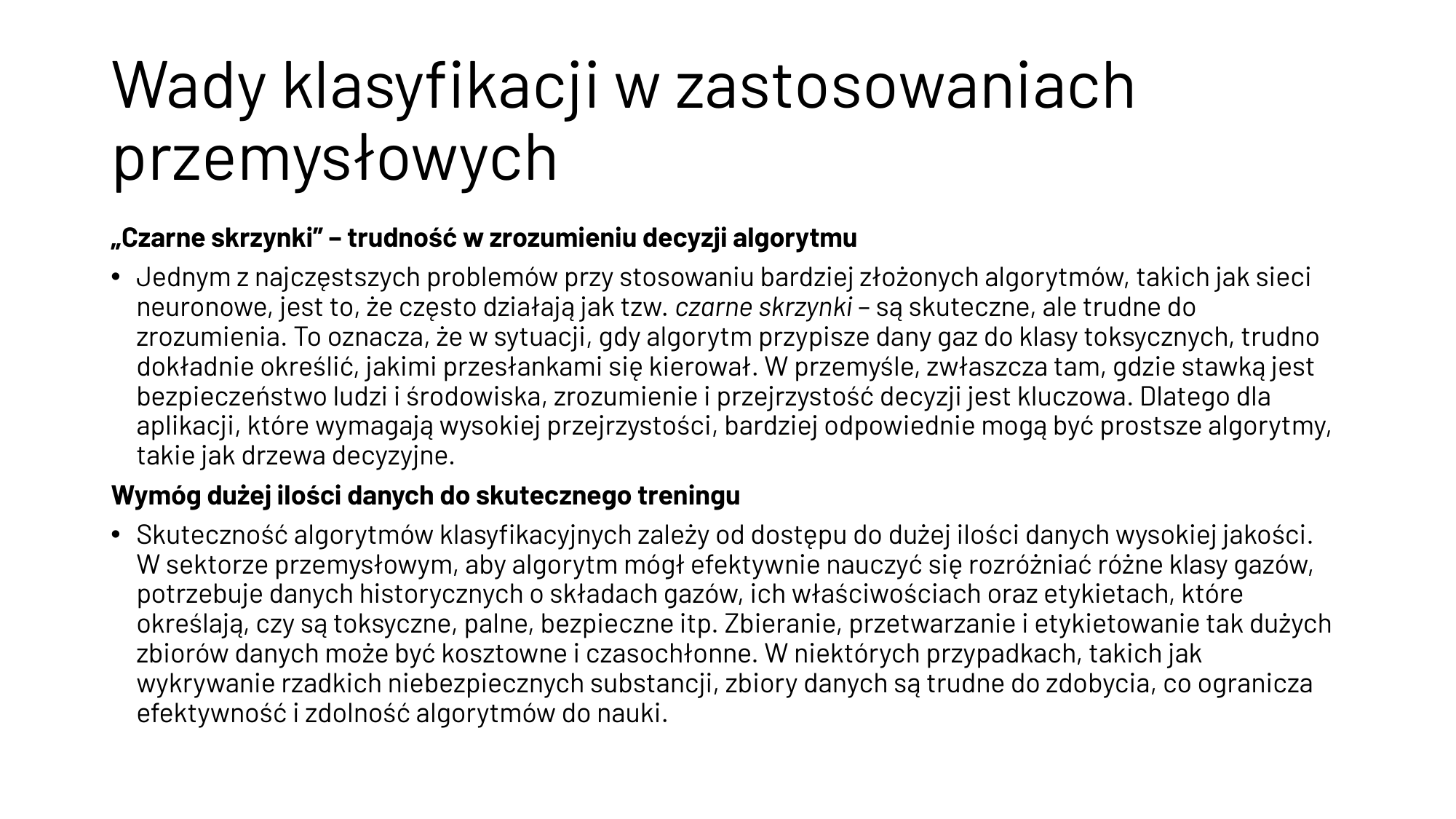

# Wady klasyfikacji w zastosowaniach przemysłowych
„Czarne skrzynki” – trudność w zrozumieniu decyzji algorytmu
Jednym z najczęstszych problemów przy stosowaniu bardziej złożonych algorytmów, takich jak sieci neuronowe, jest to, że często działają jak tzw. czarne skrzynki – są skuteczne, ale trudne do zrozumienia. To oznacza, że w sytuacji, gdy algorytm przypisze dany gaz do klasy toksycznych, trudno dokładnie określić, jakimi przesłankami się kierował. W przemyśle, zwłaszcza tam, gdzie stawką jest bezpieczeństwo ludzi i środowiska, zrozumienie i przejrzystość decyzji jest kluczowa. Dlatego dla aplikacji, które wymagają wysokiej przejrzystości, bardziej odpowiednie mogą być prostsze algorytmy, takie jak drzewa decyzyjne.
Wymóg dużej ilości danych do skutecznego treningu
Skuteczność algorytmów klasyfikacyjnych zależy od dostępu do dużej ilości danych wysokiej jakości. W sektorze przemysłowym, aby algorytm mógł efektywnie nauczyć się rozróżniać różne klasy gazów, potrzebuje danych historycznych o składach gazów, ich właściwościach oraz etykietach, które określają, czy są toksyczne, palne, bezpieczne itp. Zbieranie, przetwarzanie i etykietowanie tak dużych zbiorów danych może być kosztowne i czasochłonne. W niektórych przypadkach, takich jak wykrywanie rzadkich niebezpiecznych substancji, zbiory danych są trudne do zdobycia, co ogranicza efektywność i zdolność algorytmów do nauki.